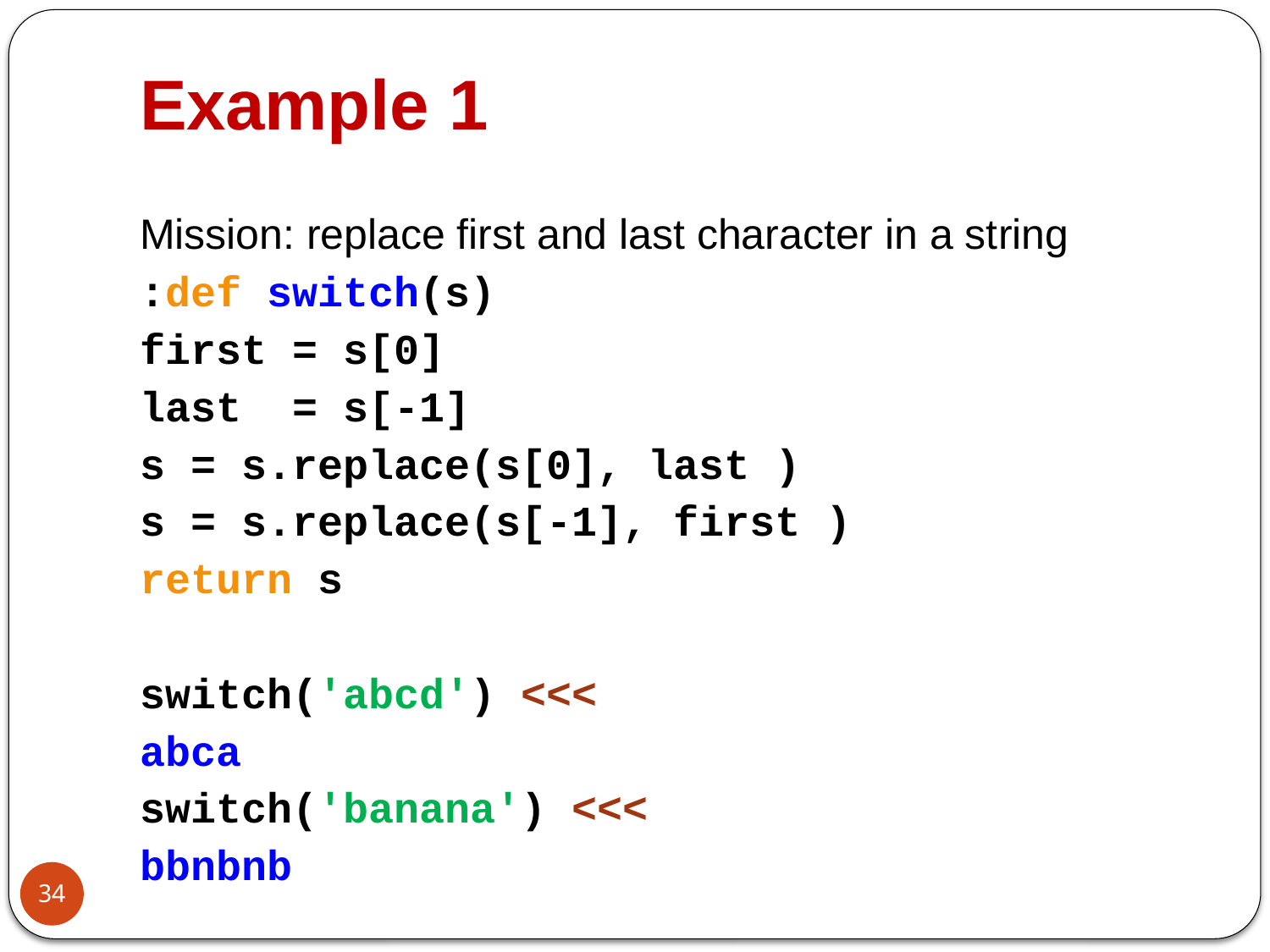

# Example 1
Mission: replace first and last character in a string
def switch(s):
	first = s[0]
	last  = s[-1]
	s = s.replace(s[0], last )
	s = s.replace(s[-1], first )
	return s

>>> switch('abcd')
abca
>>> switch('banana')
bbnbnb
34